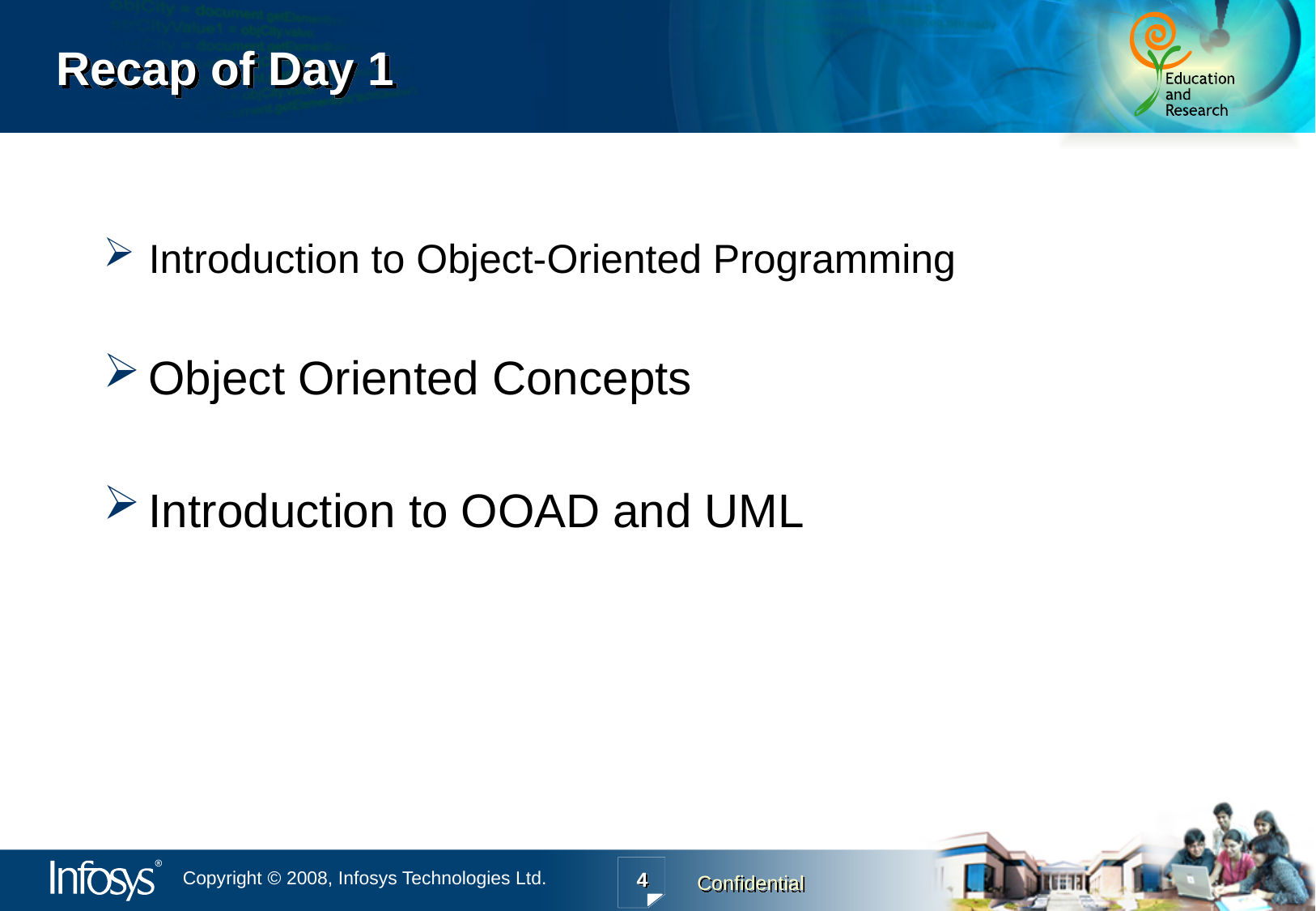

# Recap of Day 1

Introduction to Object-Oriented Programming

Object Oriented Concepts

Introduction to OOAD and UML

4